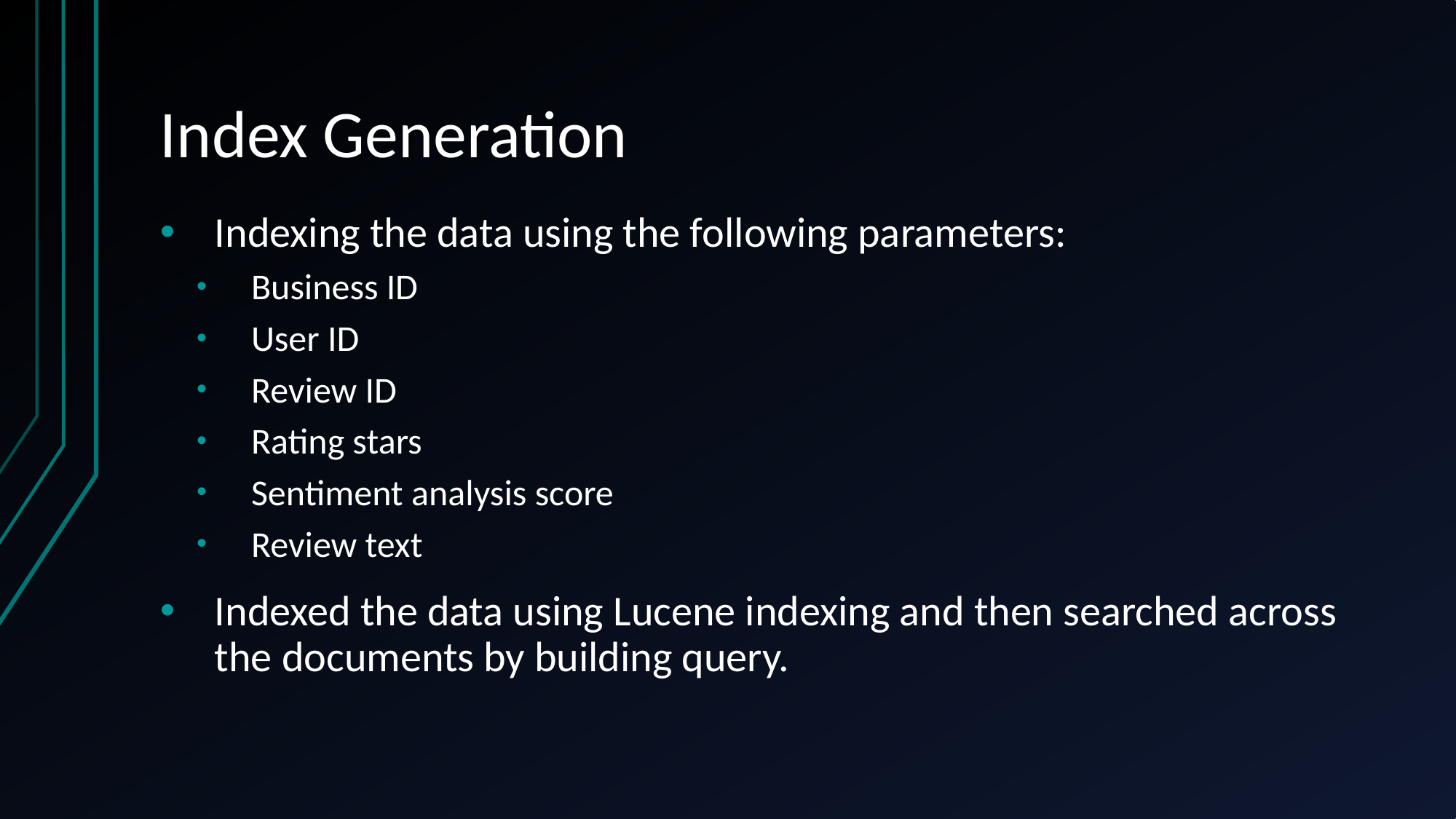

# Index Generation
Indexing the data using the following parameters:
Business ID
User ID
Review ID
Rating stars
Sentiment analysis score
Review text
Indexed the data using Lucene indexing and then searched across the documents by building query.